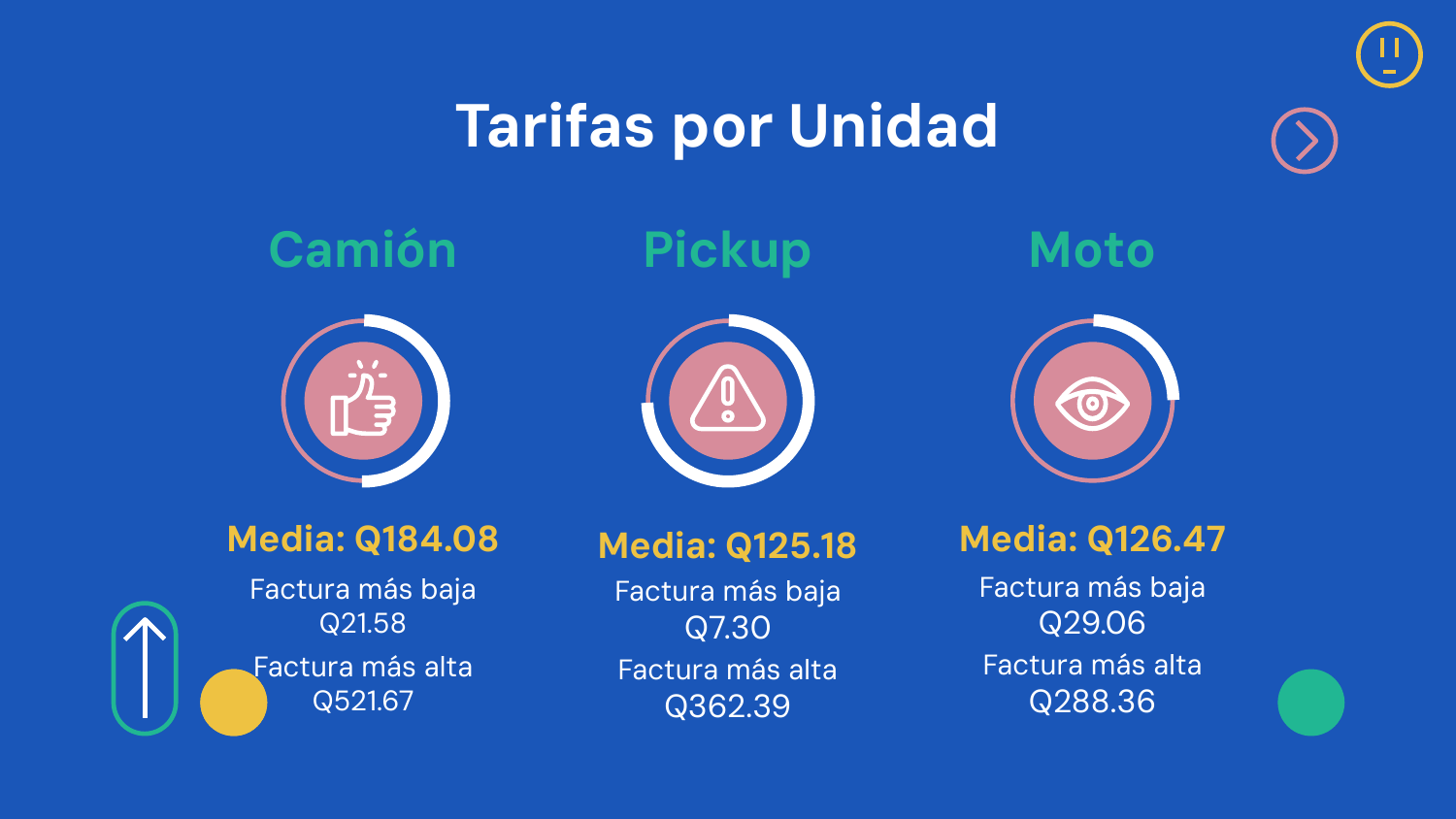

# Tarifas por Unidad

Camión
Pickup
Moto

Media: Q184.08
Media: Q126.47
Media: Q125.18
Factura más baja
Q21.58
Factura más baja
Q29.06
Factura más baja
Q7.30
Factura más alta
Q521.67
Factura más alta
Q288.36
Factura más alta
Q362.39